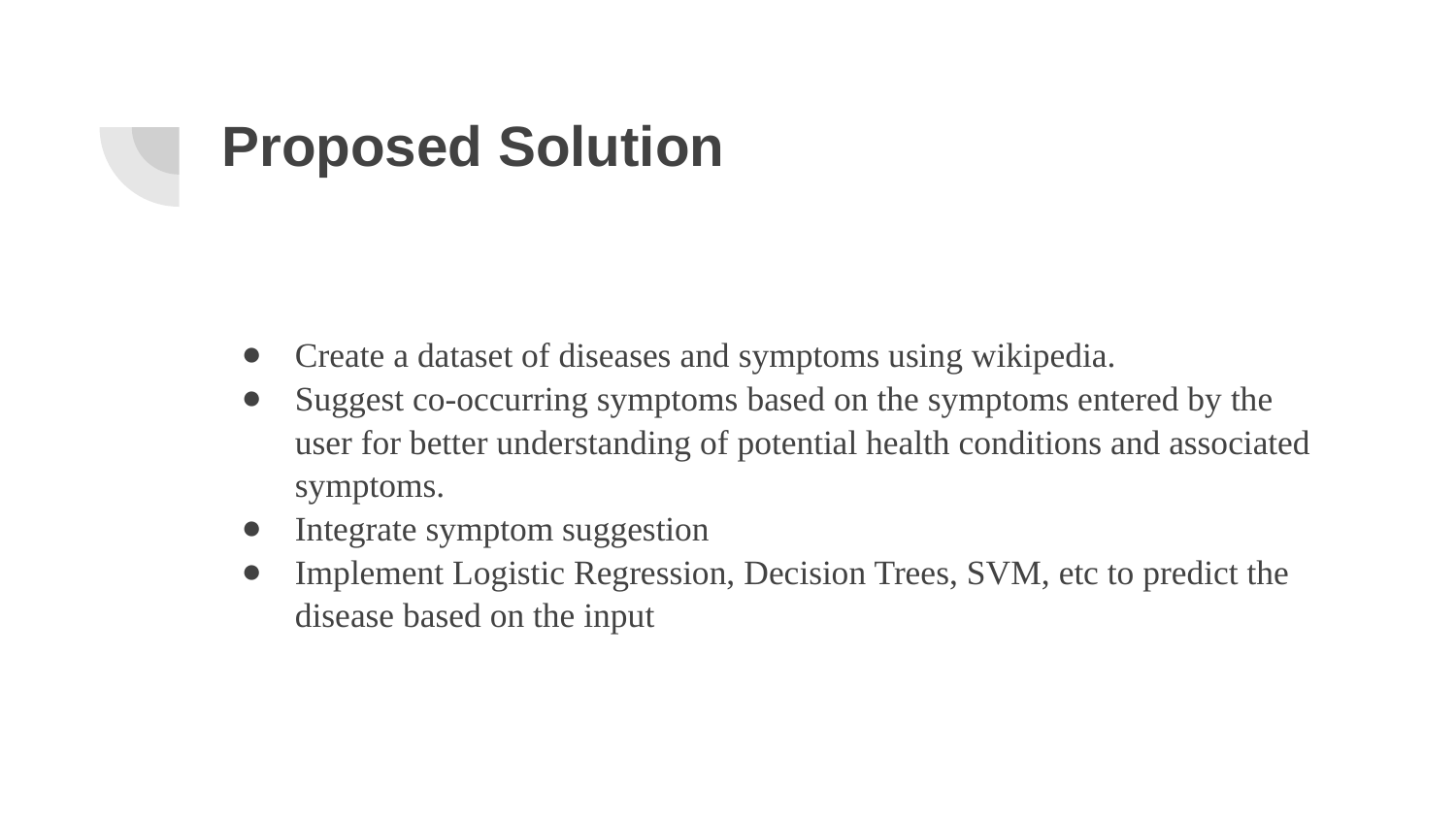

# Proposed Solution
Create a dataset of diseases and symptoms using wikipedia.
Suggest co-occurring symptoms based on the symptoms entered by the user for better understanding of potential health conditions and associated symptoms.
Integrate symptom suggestion
Implement Logistic Regression, Decision Trees, SVM, etc to predict the disease based on the input